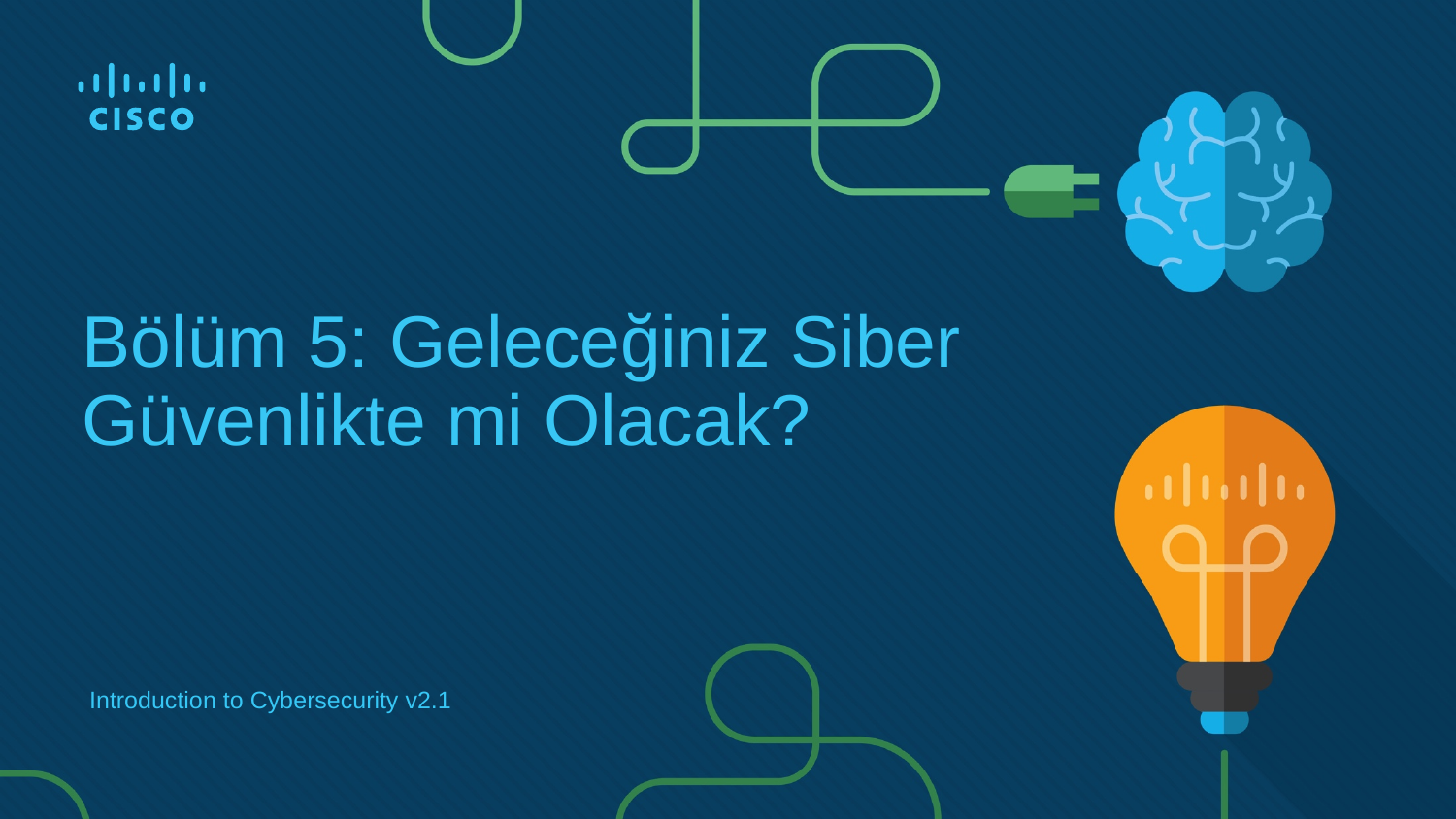

# Bölüm 5: Geleceğiniz Siber Güvenlikte mi Olacak?
Introduction to Cybersecurity v2.1